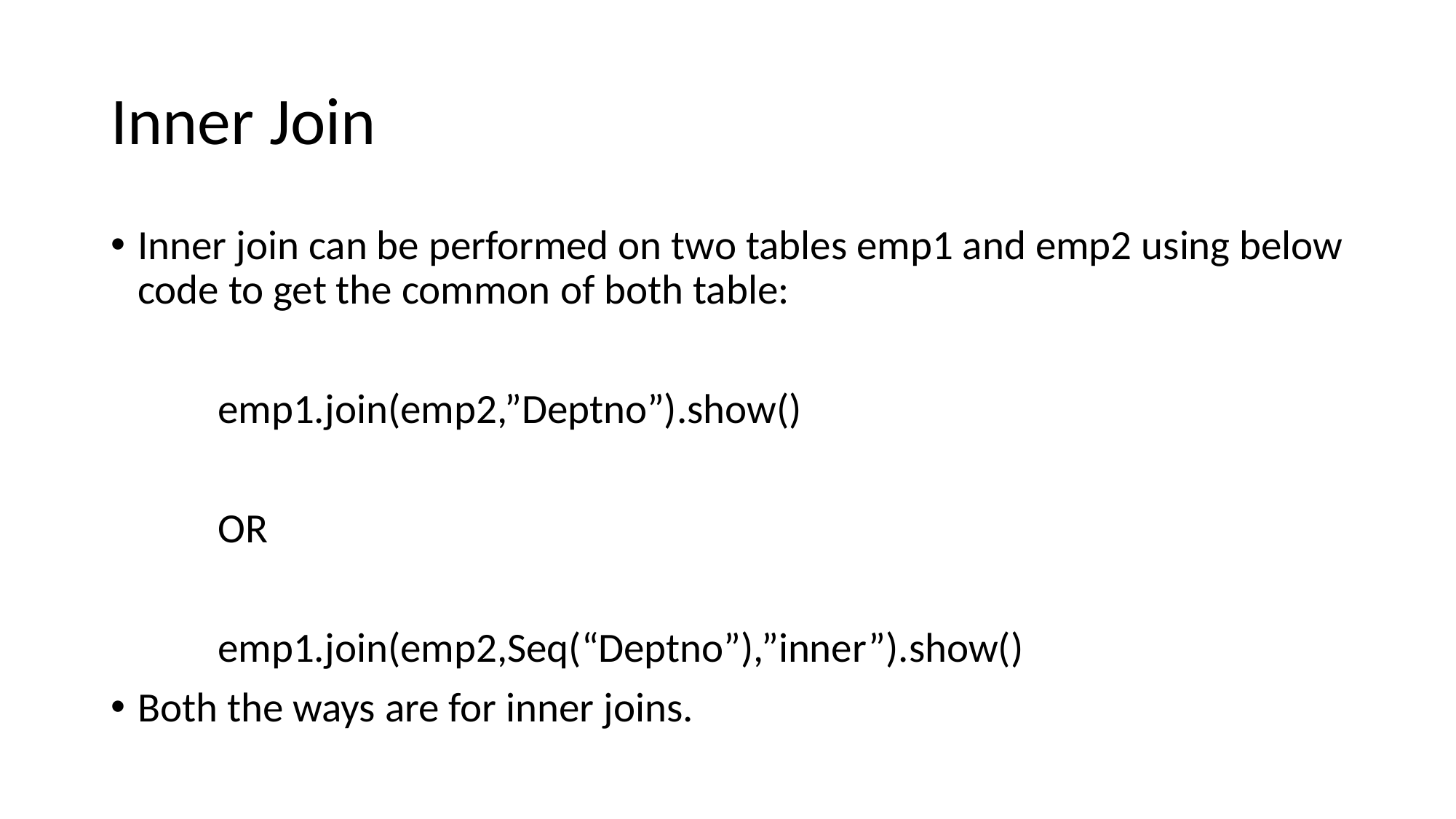

# Inner Join
Inner join can be performed on two tables emp1 and emp2 using below code to get the common of both table:

	emp1.join(emp2,”Deptno”).show()

			OR

	emp1.join(emp2,Seq(“Deptno”),”inner”).show()
Both the ways are for inner joins.